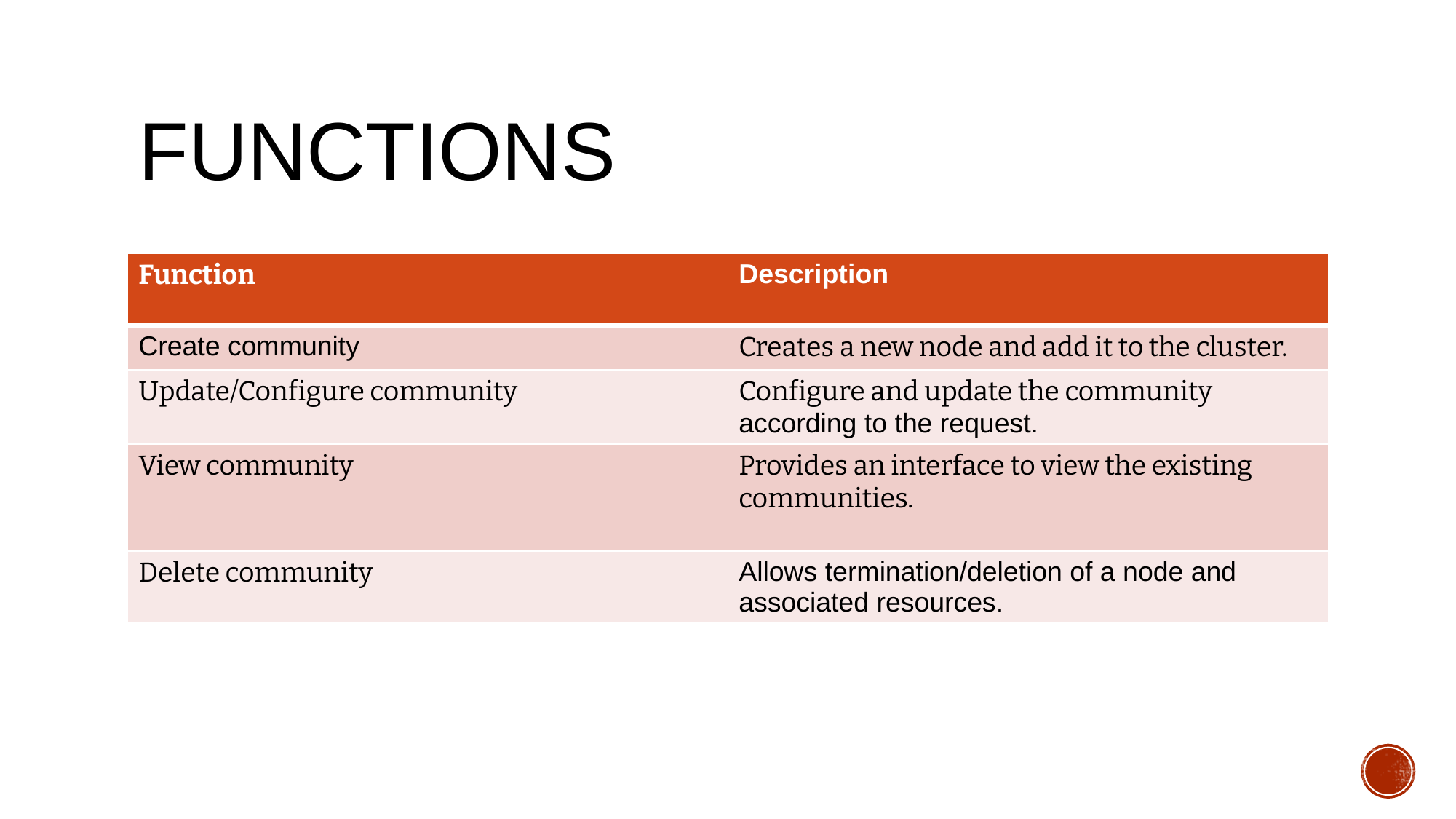

# FUNCTIONS
| Function | Description |
| --- | --- |
| Create community | Creates a new node and add it to the cluster. |
| Update/Configure community | Configure and update the community according to the request. |
| View community | Provides an interface to view the existing communities. |
| Delete community | Allows termination/deletion of a node and associated resources. |